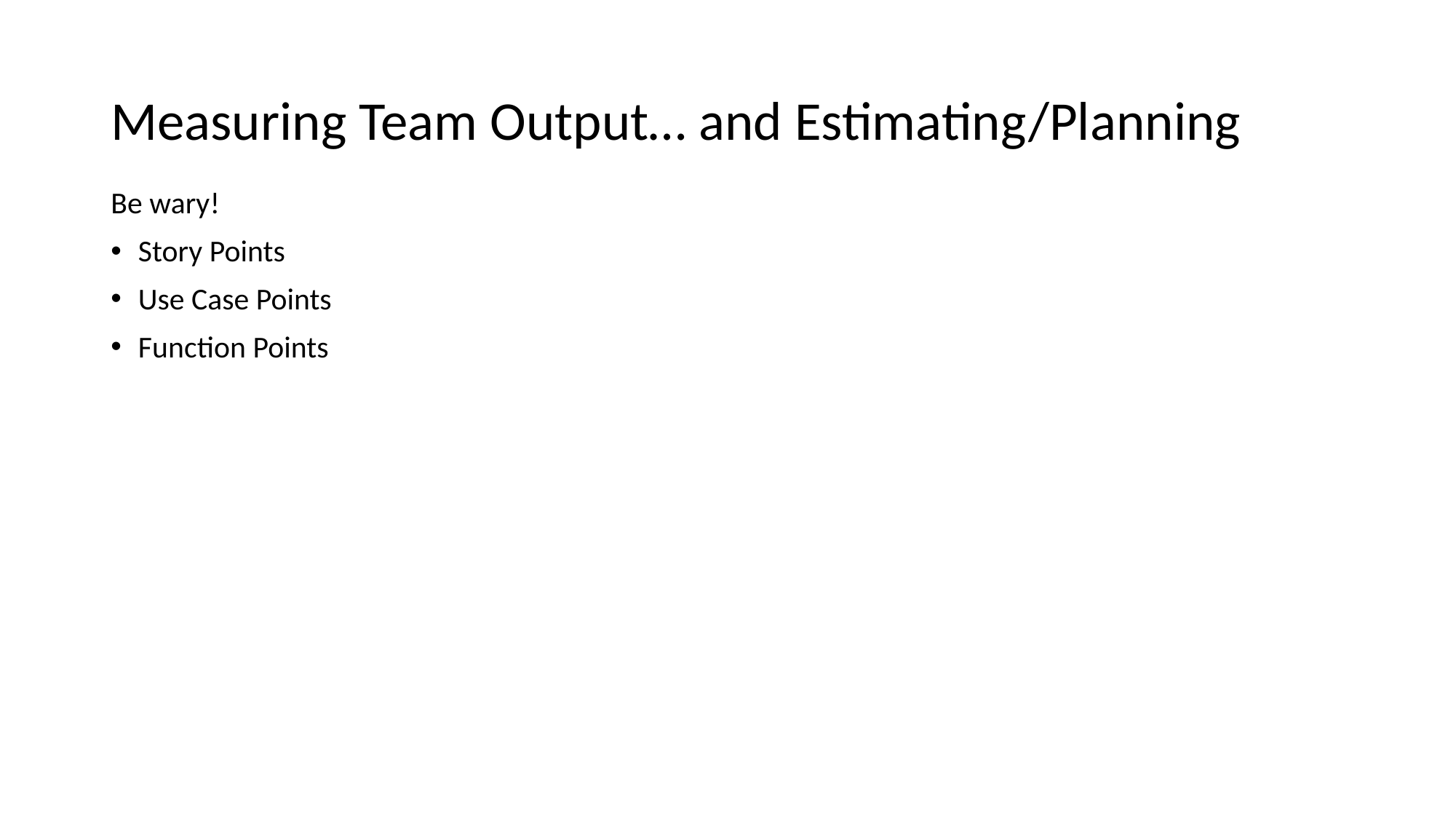

# Measuring Team Output… and Estimating/Planning
Be wary!
Story Points
Use Case Points
Function Points